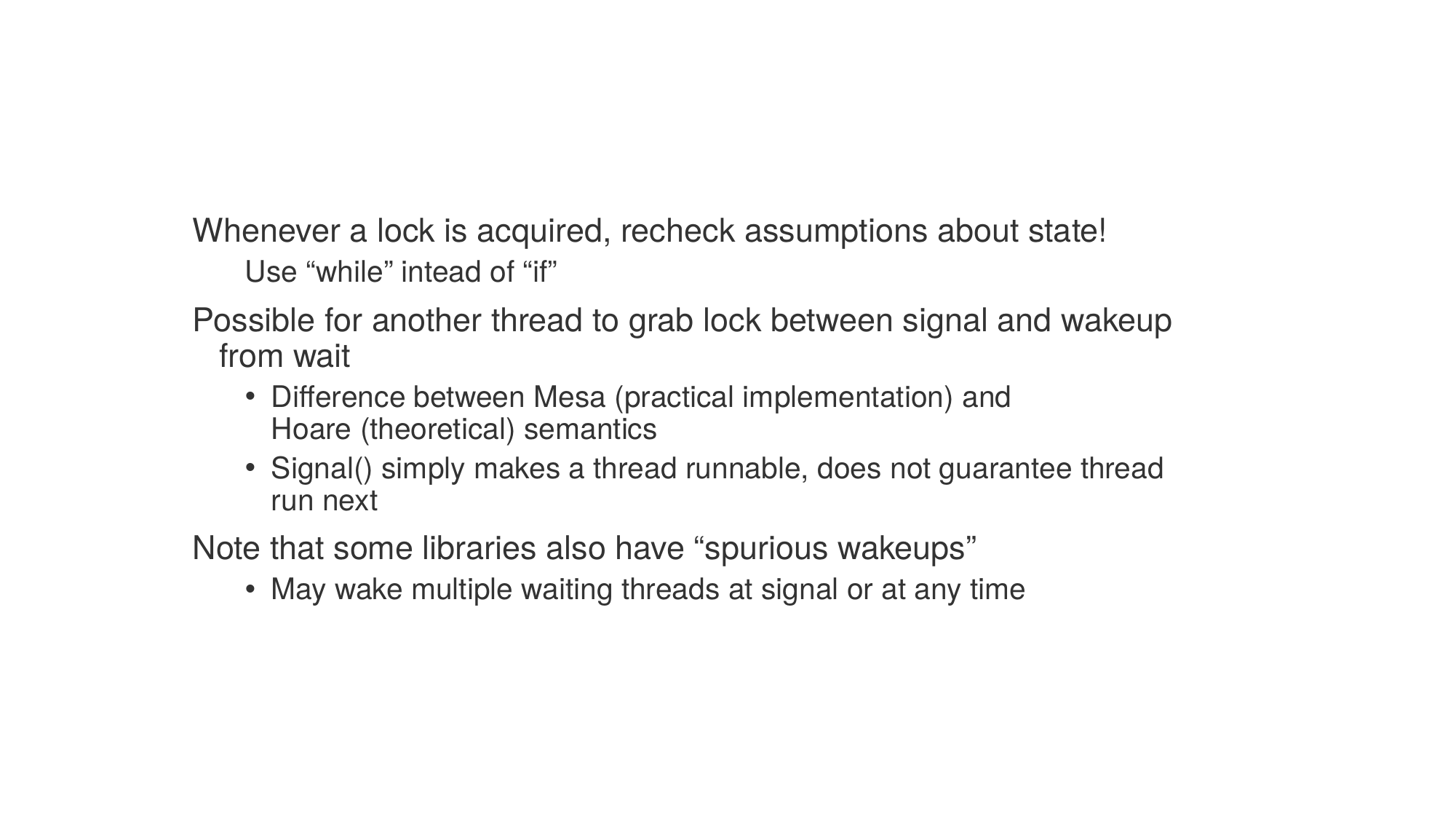

# CV Rule of Thumb 3
Whenever a lock is acquired, recheck assumptions about state!
Use “while” intead of “if”
Possible for another thread to grab lock between signal and wakeup from wait
Difference between Mesa (practical implementation) and
Hoare (theoretical) semantics
Signal() simply makes a thread runnable, does not guarantee thread run next
Note that some libraries also have “spurious wakeups”
May wake multiple waiting threads at signal or at any time